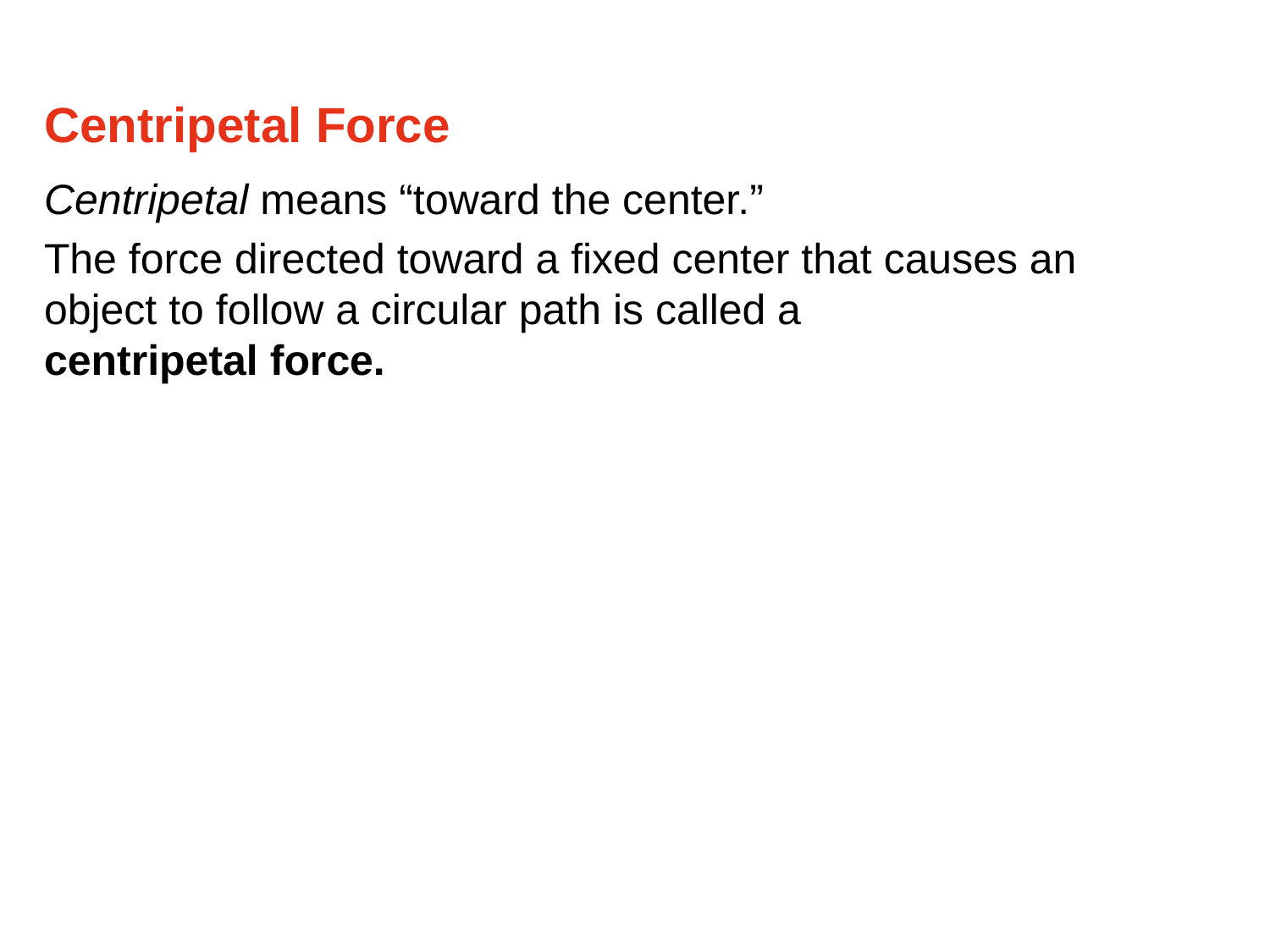

Centripetal Force
Centripetal means “toward the center.”
The force directed toward a fixed center that causes an object to follow a circular path is called a
centripetal force.